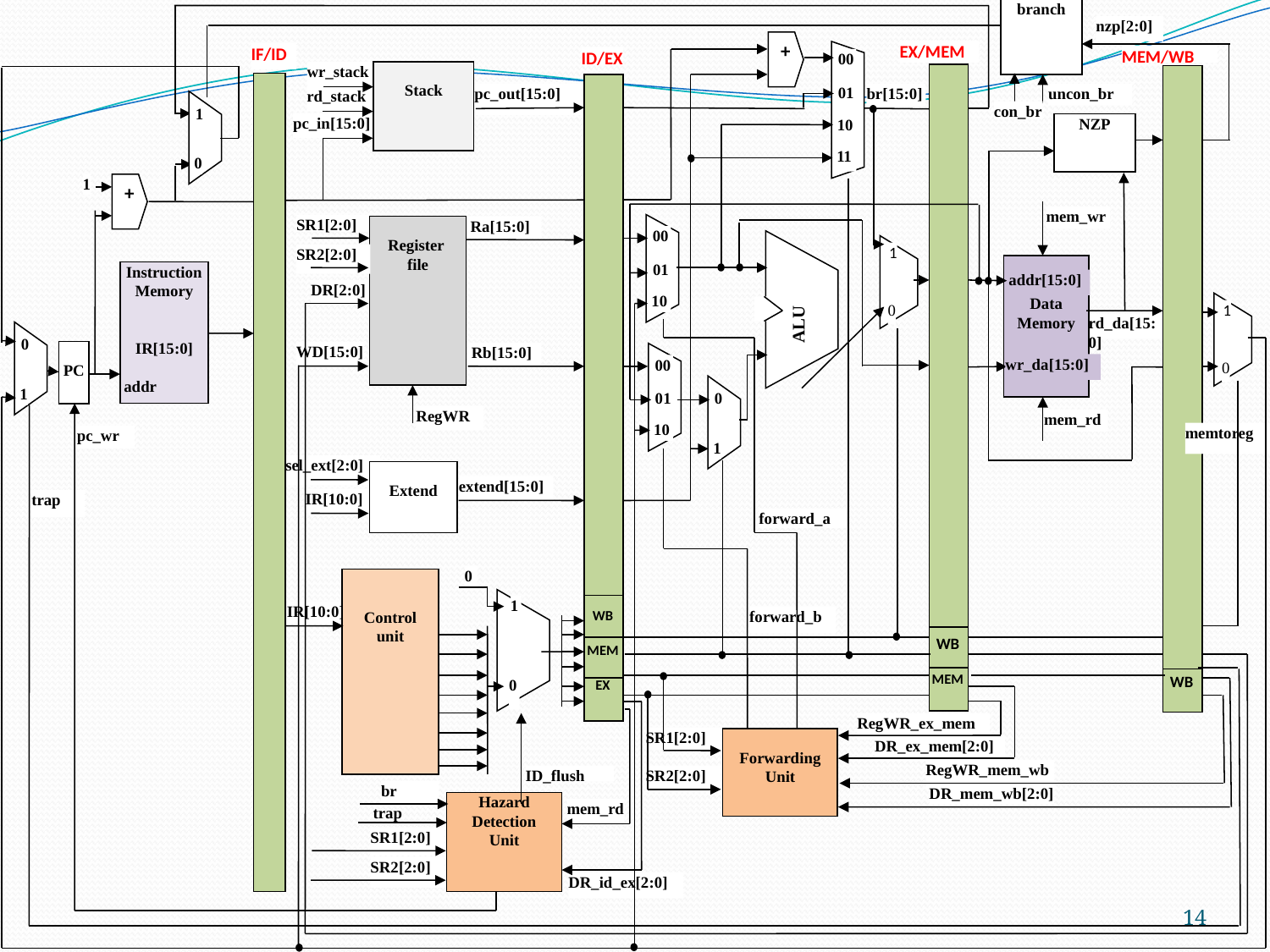

branch

nzp[2:0]
+
00
01

10
11
EX/MEM
IF/ID
MEM/WB
ID/EX
wr_stack

Stack

WB
MEM

WB

WB
MEM
EX

pc_out[15:0]
br[15:0]
uncon_br
1

0
rd_stack
con_br

pc_in[15:0]
NZP

1
+
mem_wr
00

01
10
SR1[2:0]
 Ra[15:0]

Register
file

1

0
ALU

SR2[2:0]

Data
Memory

Instruction
Memory

          IR[15:0]

 addr

addr[15:0]

DR[2:0]
1

0
rd_da[15:0]
0

1
00

01
10

PC
WD[15:0]
 Rb[15:0]
wr_da[15:0]
0

1
RegWR
mem_rd
memtoreg
pc_wr
sel_ext[2:0]

Extend

extend[15:0]
IR[10:0]
trap
forward_a
0
1

0

Control
unit

IR[10:0]
forward_b

RegWR_ex_mem
SR1[2:0]

Forwarding
Unit

DR_ex_mem[2:0]
RegWR_mem_wb
ID_flush
SR2[2:0]
DR_mem_wb[2:0]
Hazard
Detection
Unit

mem_rd
trap
SR1[2:0]
SR2[2:0]
DR_id_ex[2:0]

br
14